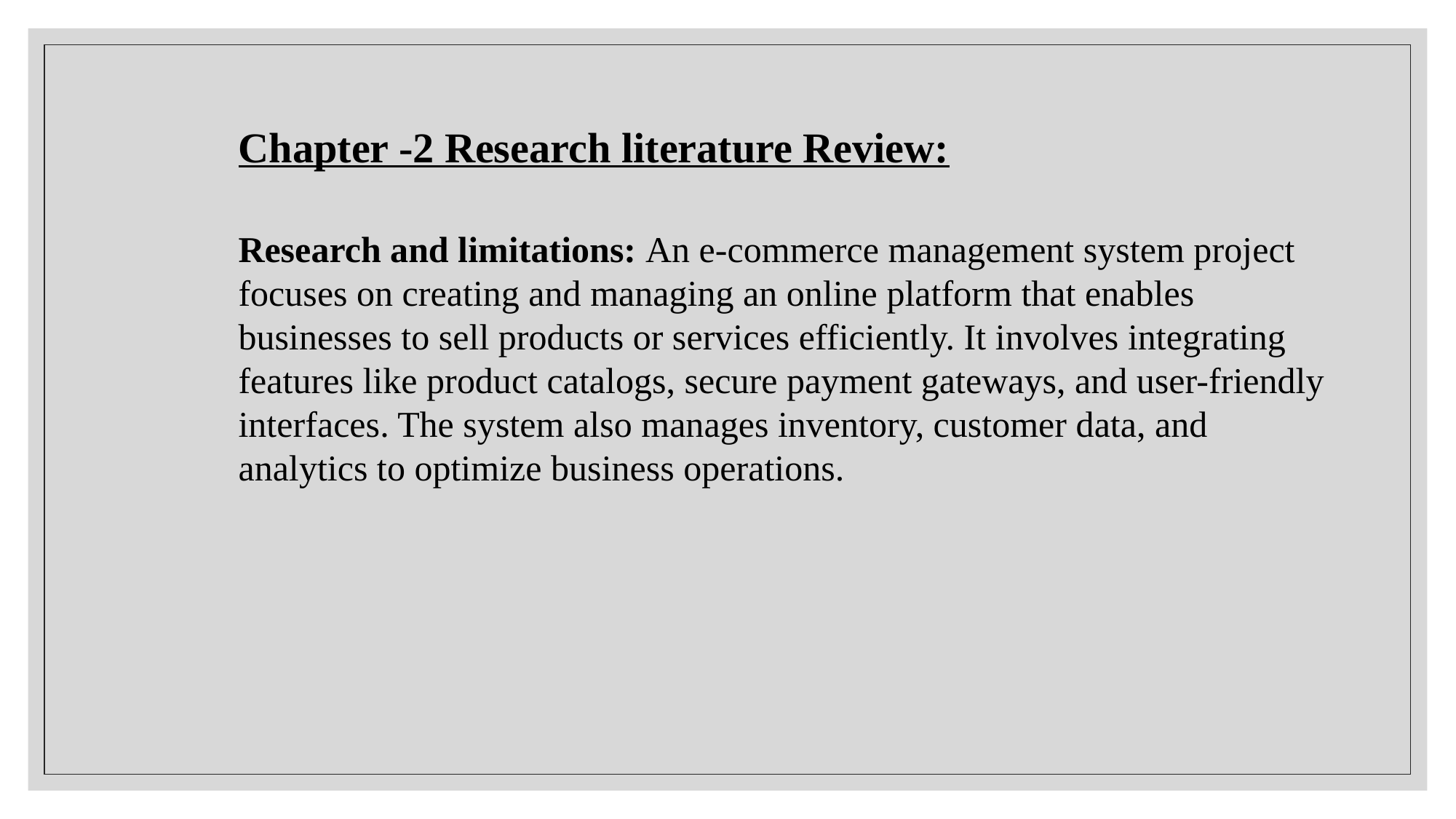

Chapter -2 Research literature Review:

Research and limitations: An e-commerce management system project focuses on creating and managing an online platform that enables businesses to sell products or services efficiently. It involves integrating features like product catalogs, secure payment gateways, and user-friendly interfaces. The system also manages inventory, customer data, and analytics to optimize business operations.